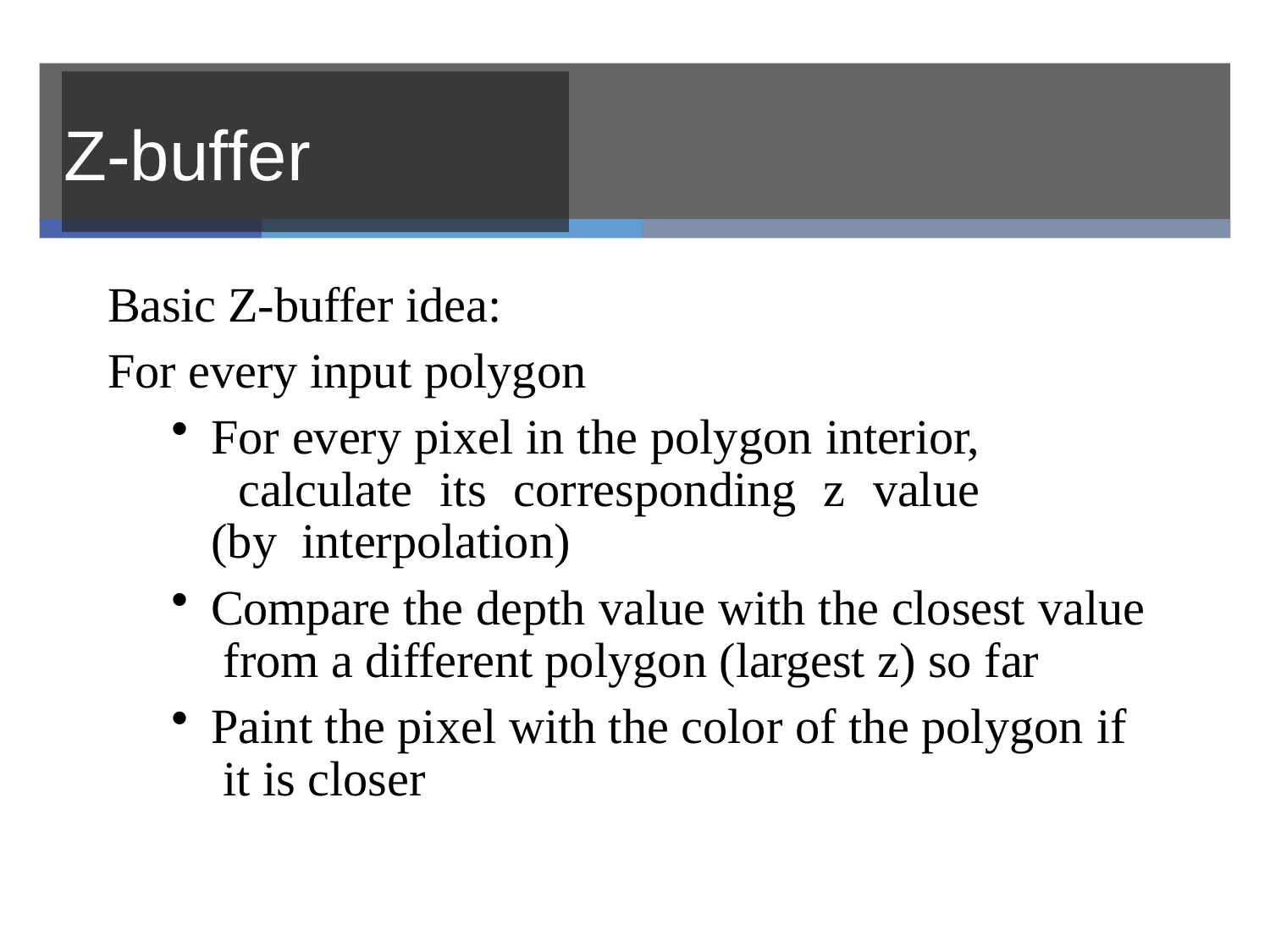

# Z-buffer
Basic Z-buffer idea:
For every input polygon
For every pixel in the polygon interior,  calculate its corresponding z value (by  interpolation)
Compare the depth value with the closest value  from a different polygon (largest z) so far
Paint the pixel with the color of the polygon if  it is closer